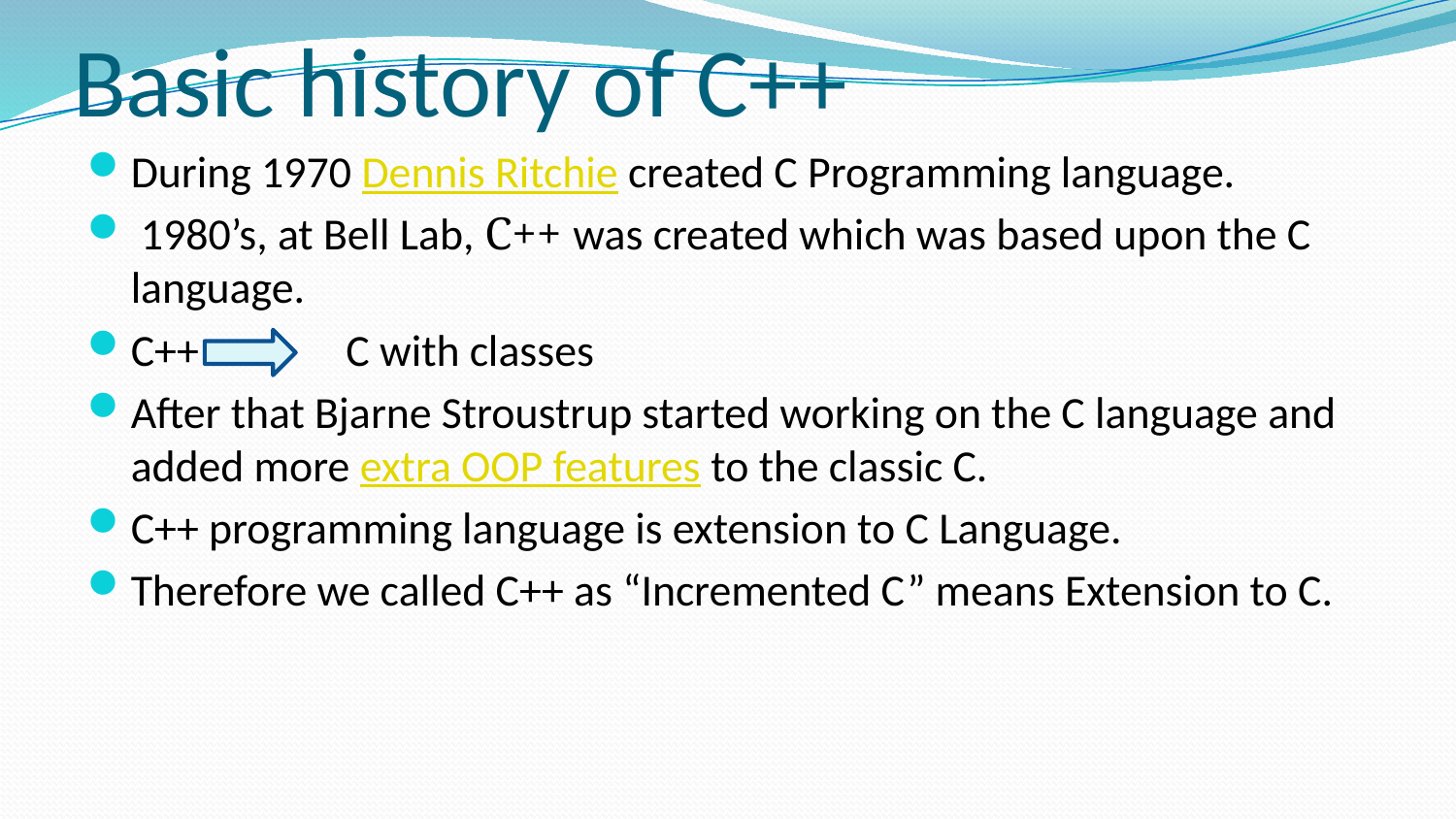

# Basic history of C++
During 1970 Dennis Ritchie created C Programming language.
 1980’s, at Bell Lab, C++ was created which was based upon the C language.
C++ 	       C with classes
After that Bjarne Stroustrup started working on the C language and added more extra OOP features to the classic C.
C++ programming language is extension to C Language.
Therefore we called C++ as “Incremented C” means Extension to C.